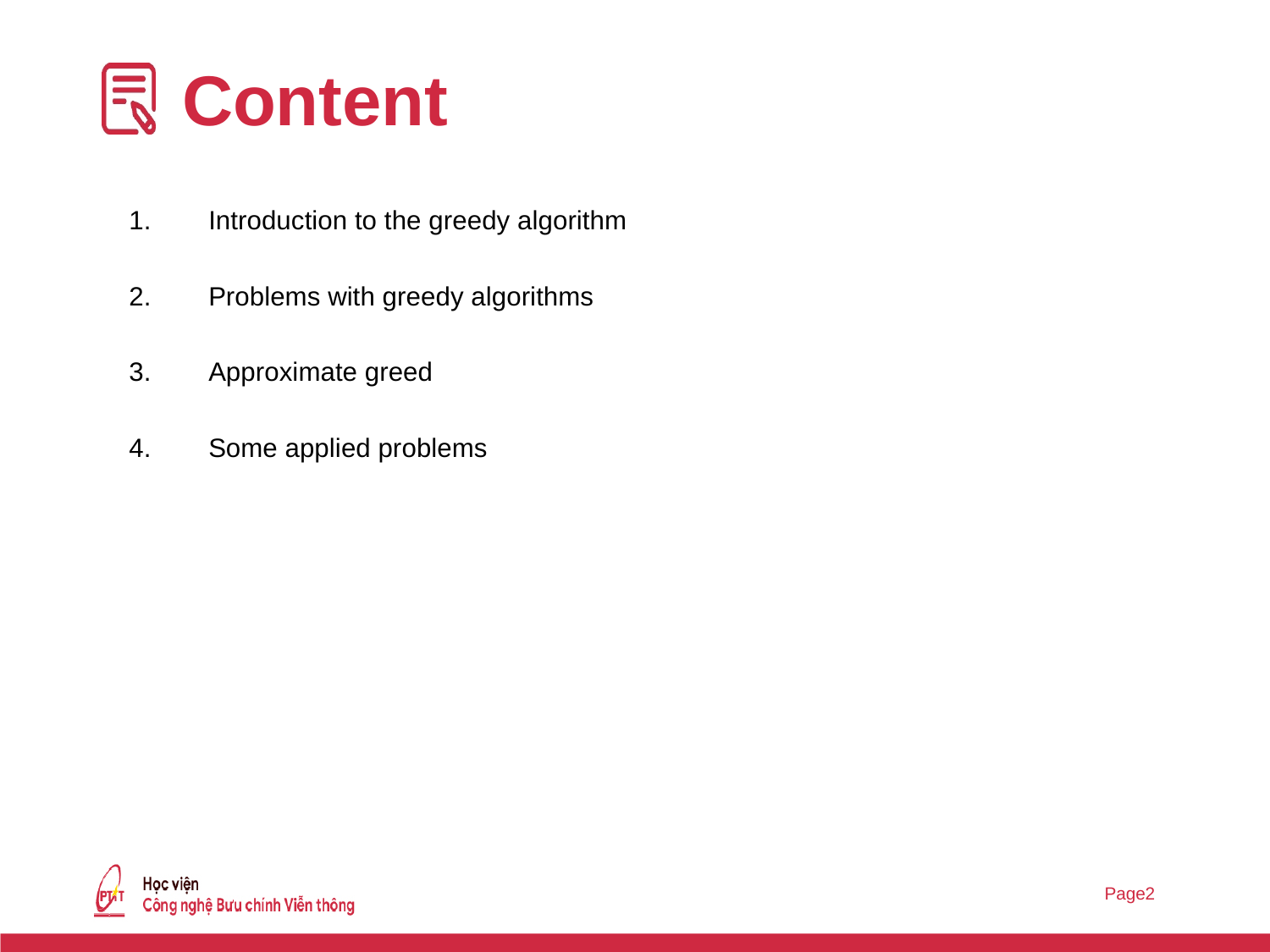

# Content
Introduction to the greedy algorithm

Problems with greedy algorithms

Approximate greed

Some applied problems